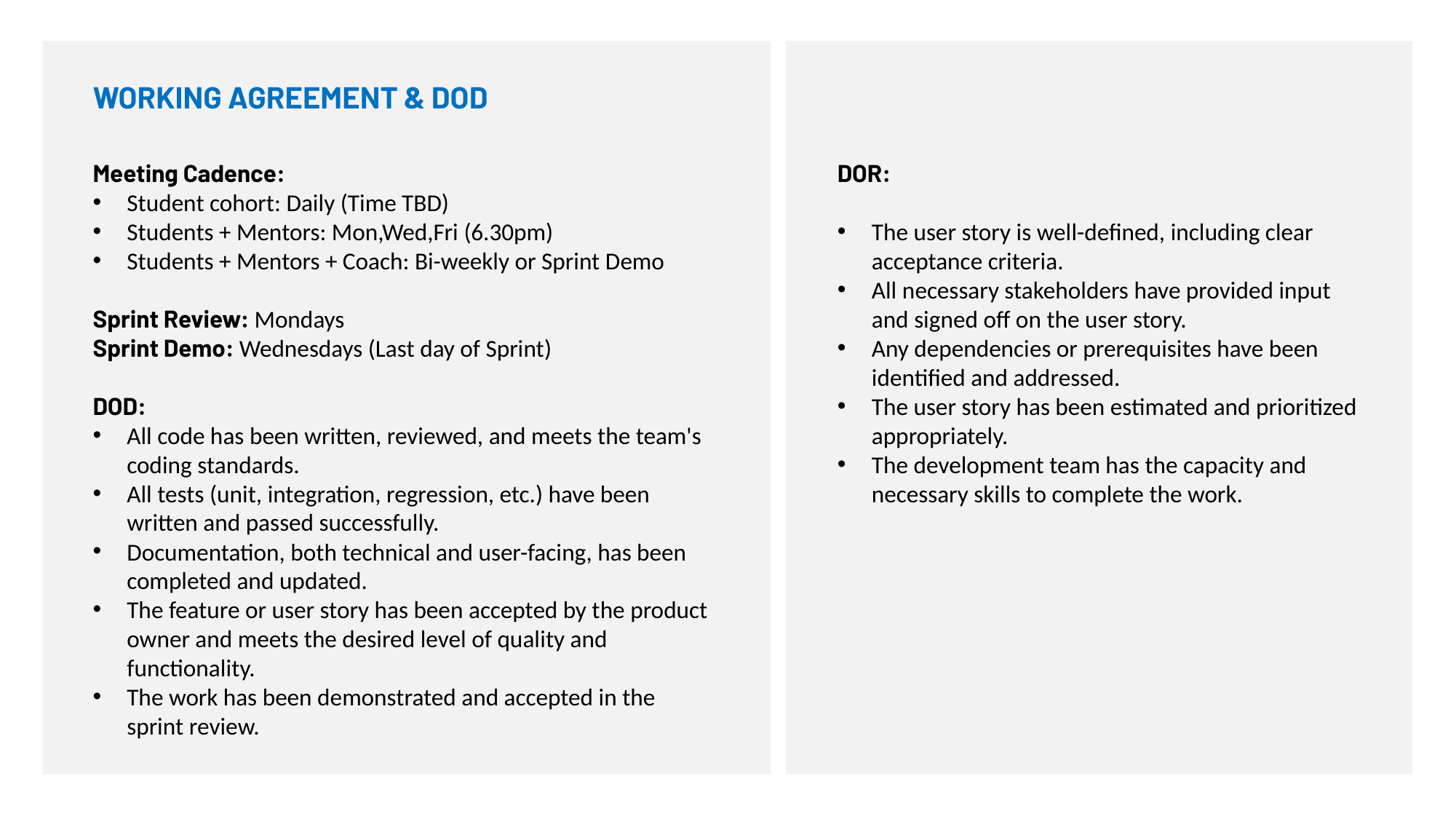

WORKING AGREEMENT & DOD
Meeting Cadence:
Student cohort: Daily (Time TBD)
Students + Mentors: Mon,Wed,Fri (6.30pm)
Students + Mentors + Coach: Bi-weekly or Sprint Demo

Sprint Review: Mondays
Sprint Demo: Wednesdays (Last day of Sprint)

DOD:
All code has been written, reviewed, and meets the team's coding standards.
All tests (unit, integration, regression, etc.) have been written and passed successfully.
Documentation, both technical and user-facing, has been completed and updated.
The feature or user story has been accepted by the product owner and meets the desired level of quality and functionality.
The work has been demonstrated and accepted in the sprint review.

DOR:

The user story is well-defined, including clear acceptance criteria.
All necessary stakeholders have provided input and signed off on the user story.
Any dependencies or prerequisites have been identified and addressed.
The user story has been estimated and prioritized appropriately.
The development team has the capacity and necessary skills to complete the work.